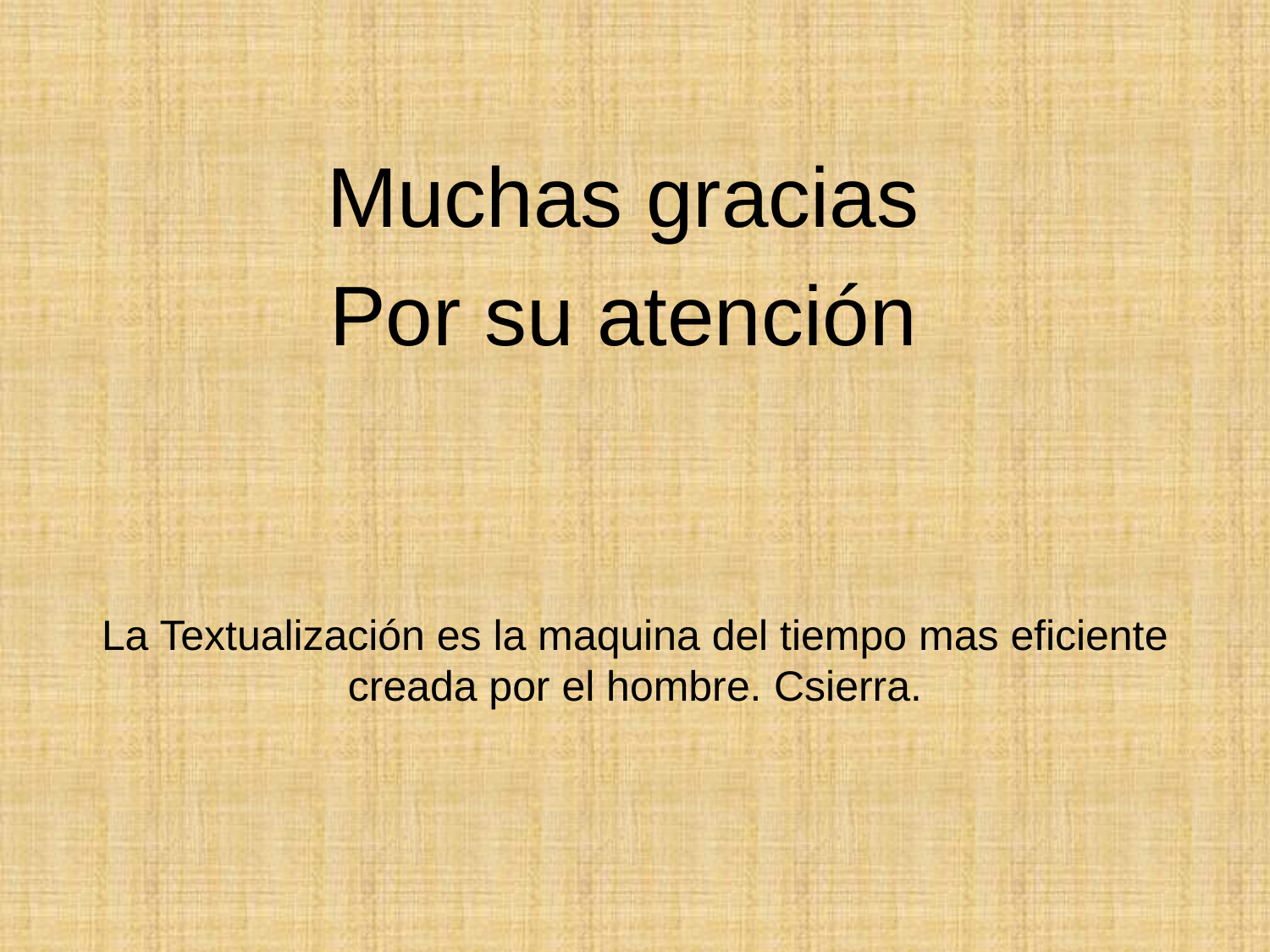

Muchas gracias
Por su atención

La Textualización es la maquina del tiempo mas eficiente creada por el hombre. Csierra.